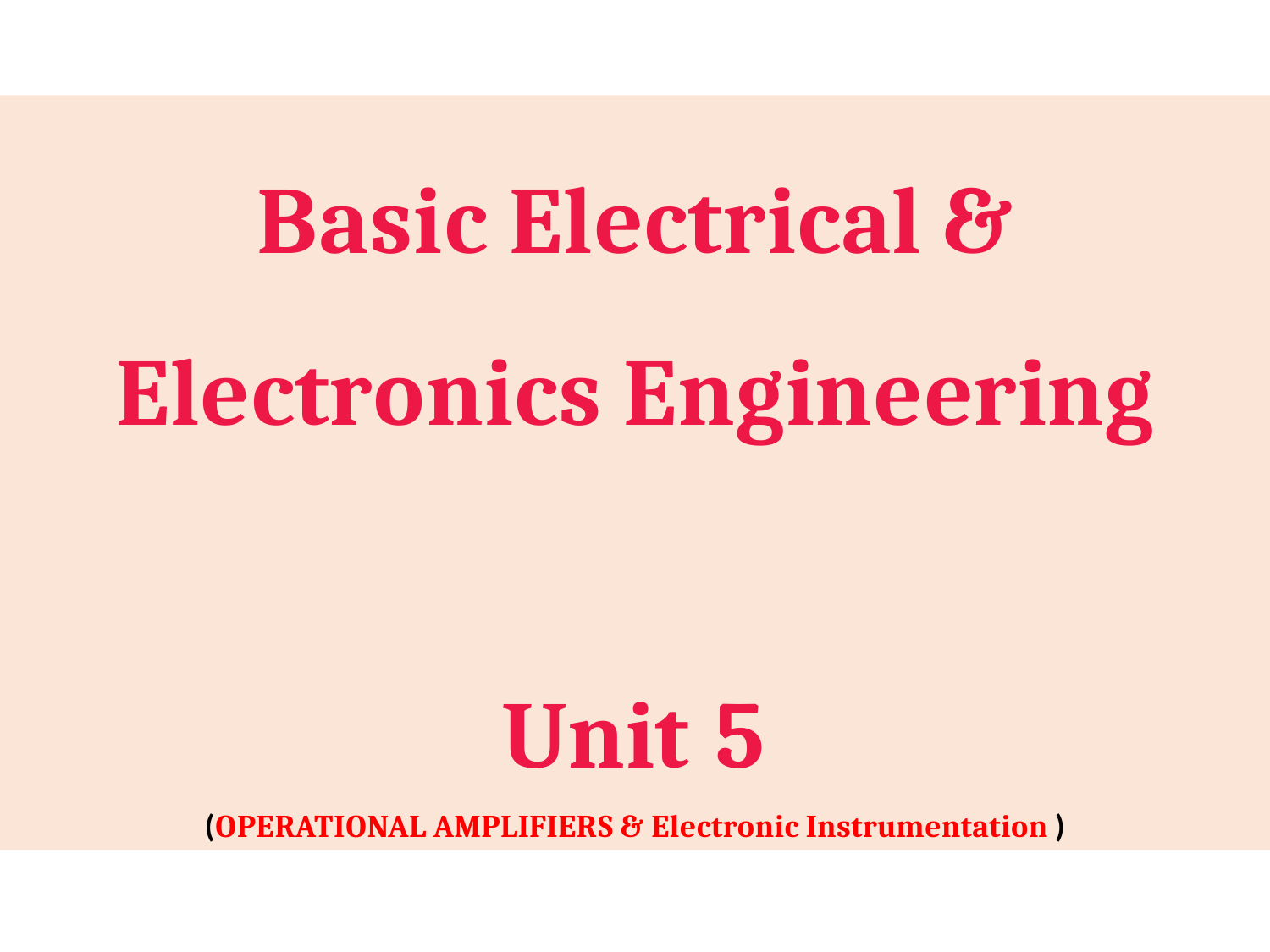

Basic Electrical & Electronics Engineering

Unit 5
(OPERATIONAL AMPLIFIERS & Electronic Instrumentation )